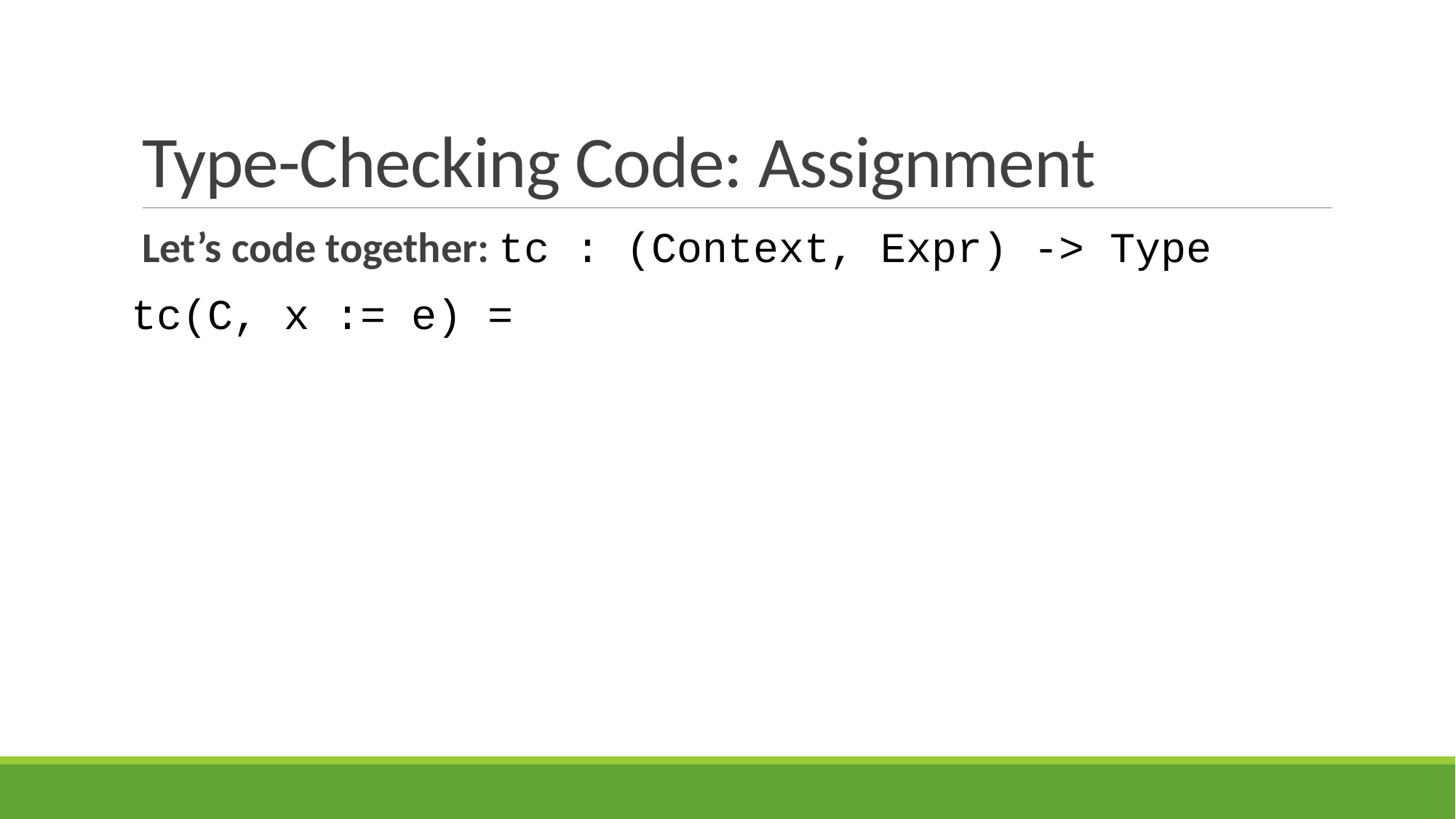

# Type-Checking Code: Assignment
Let’s code together: tc : (Context, Expr) -> Type
tc(C, x := e) =